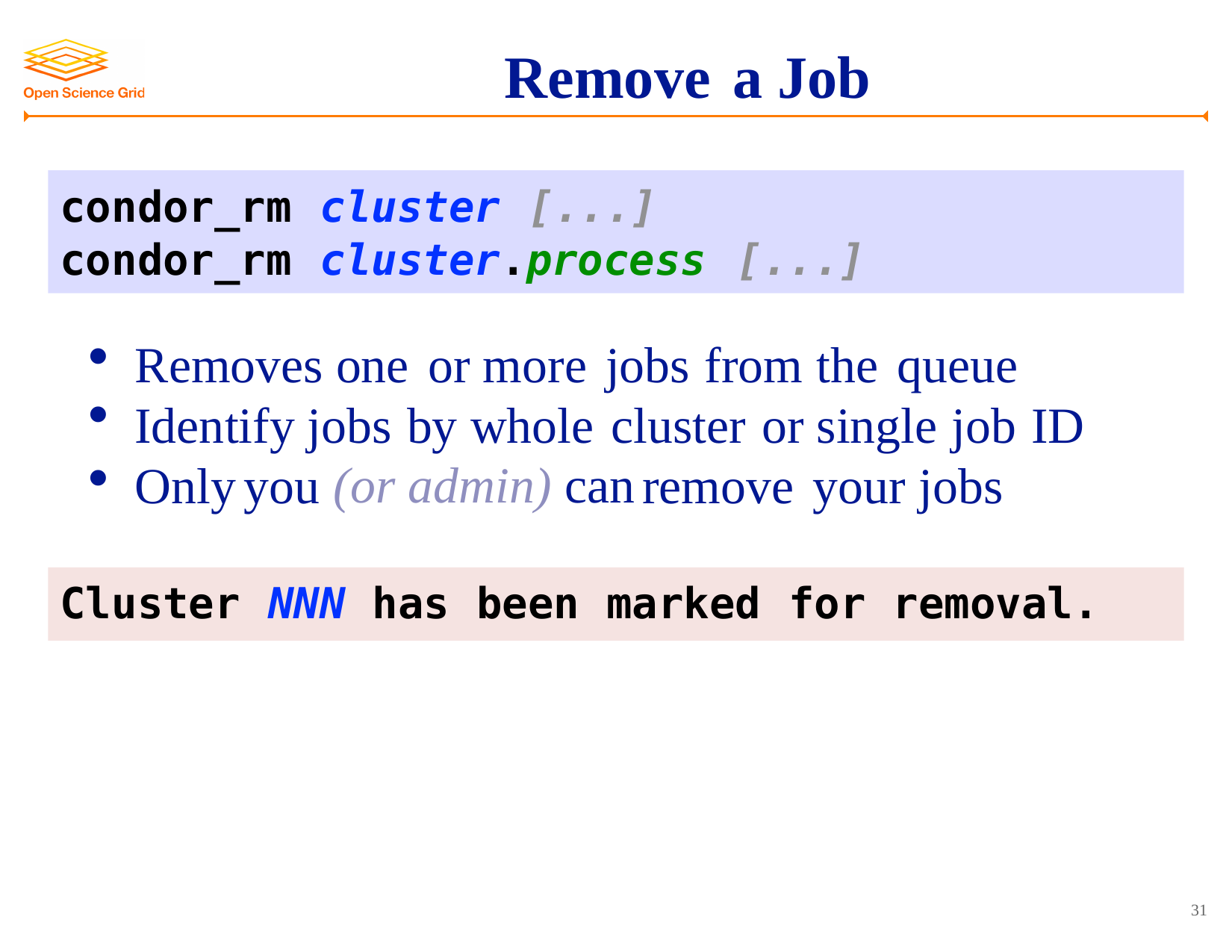

Remove a Job

condor_rm cluster [...]
condor_rm cluster.process [...]
•
•
•
Removes one or more jobs from the
queue
Identify jobs by whole cluster or single job
ID
Only
you
(or admin) can
remove
your
jobs

Cluster NNN has been marked for removal.
31